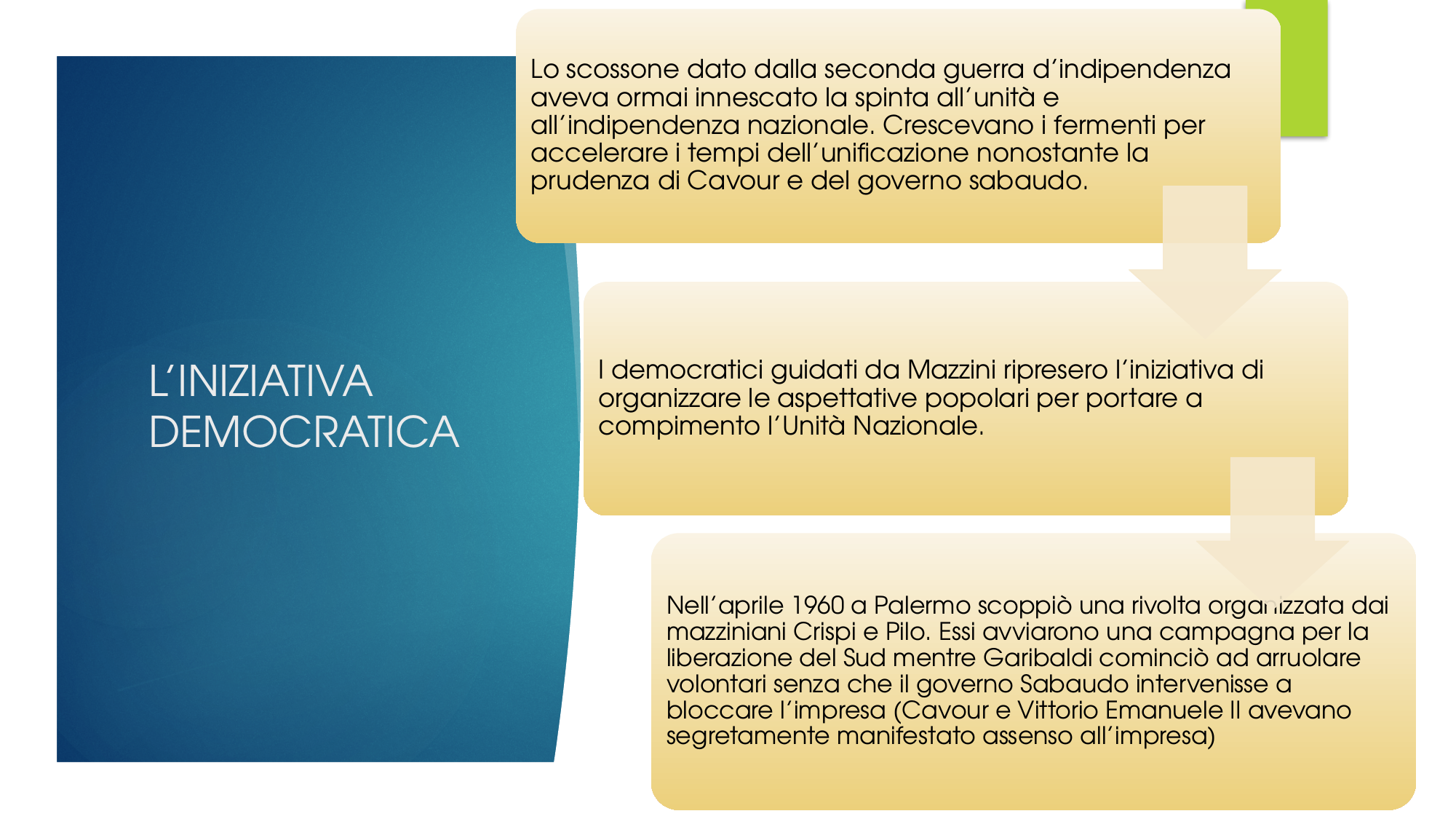

Lo scossone dato dalla seconda guerra d’indipendenza aveva ormai innescato la spinta all’unità e all’indipendenza nazionale. Crescevano i fermenti per accelerare i tempi dell’unificazione nonostante la prudenza di Cavour e del governo sabaudo.
I democratici guidati da Mazzini ripresero l’iniziativa di organizzare le aspettative popolari per portare a compimento l’Unità Nazionale.
Nell’aprile 1960 a Palermo scoppiò una rivolta organizzata dai mazziniani Crispi e Pilo. Essi avviarono una campagna per la liberazione del Sud mentre Garibaldi cominciò ad arruolare volontari senza che il governo Sabaudo intervenisse a bloccare l’impresa (Cavour e Vittorio Emanuele II avevano segretamente manifestato assenso all’impresa)

# L’INIZIATIVA DEMOCRATICA